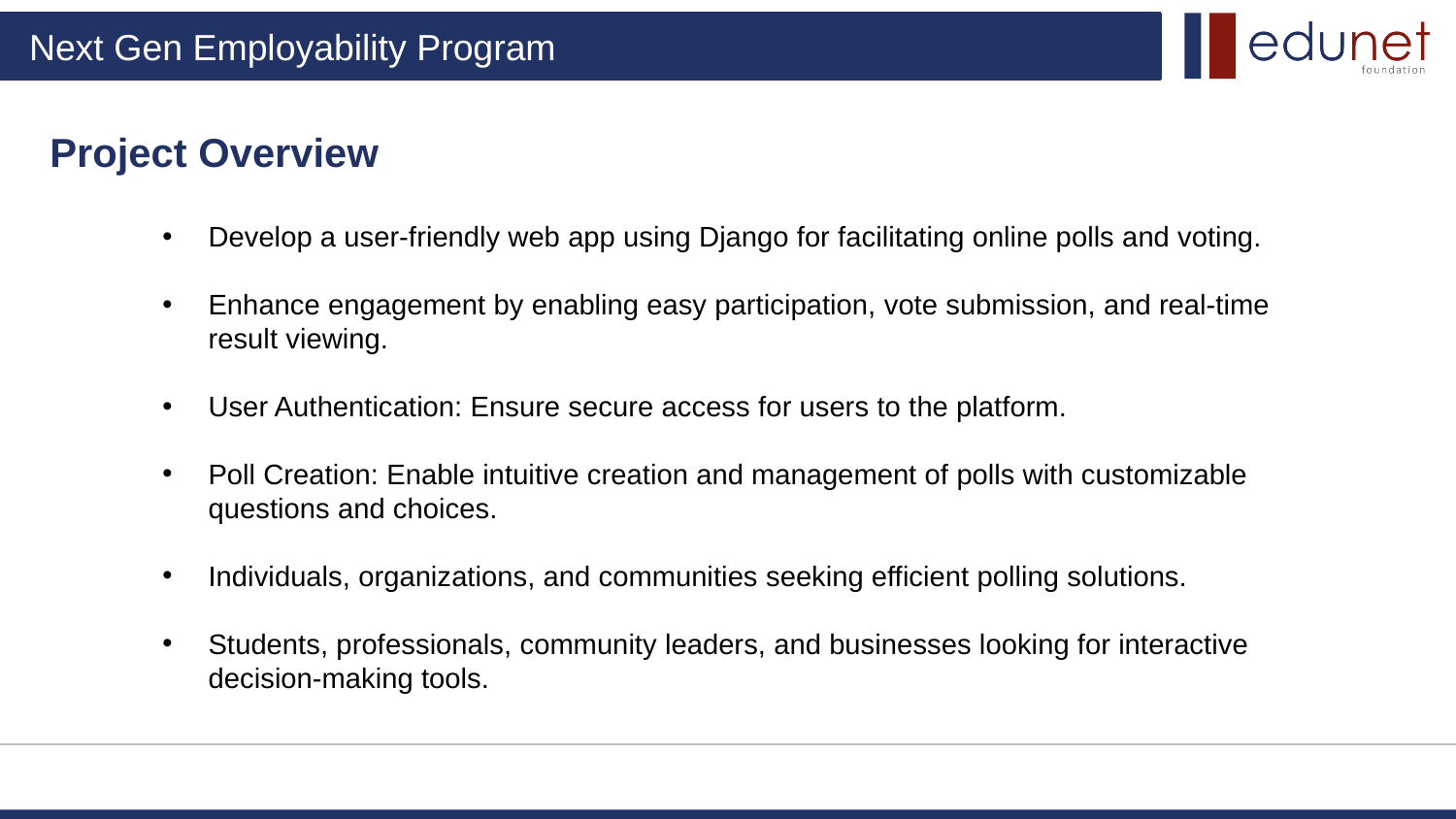

Project Overview
Develop a user-friendly web app using Django for facilitating online polls and voting.

Enhance engagement by enabling easy participation, vote submission, and real-time result viewing.

User Authentication: Ensure secure access for users to the platform.

Poll Creation: Enable intuitive creation and management of polls with customizable questions and choices.

Individuals, organizations, and communities seeking efficient polling solutions.

Students, professionals, community leaders, and businesses looking for interactive decision-making tools.